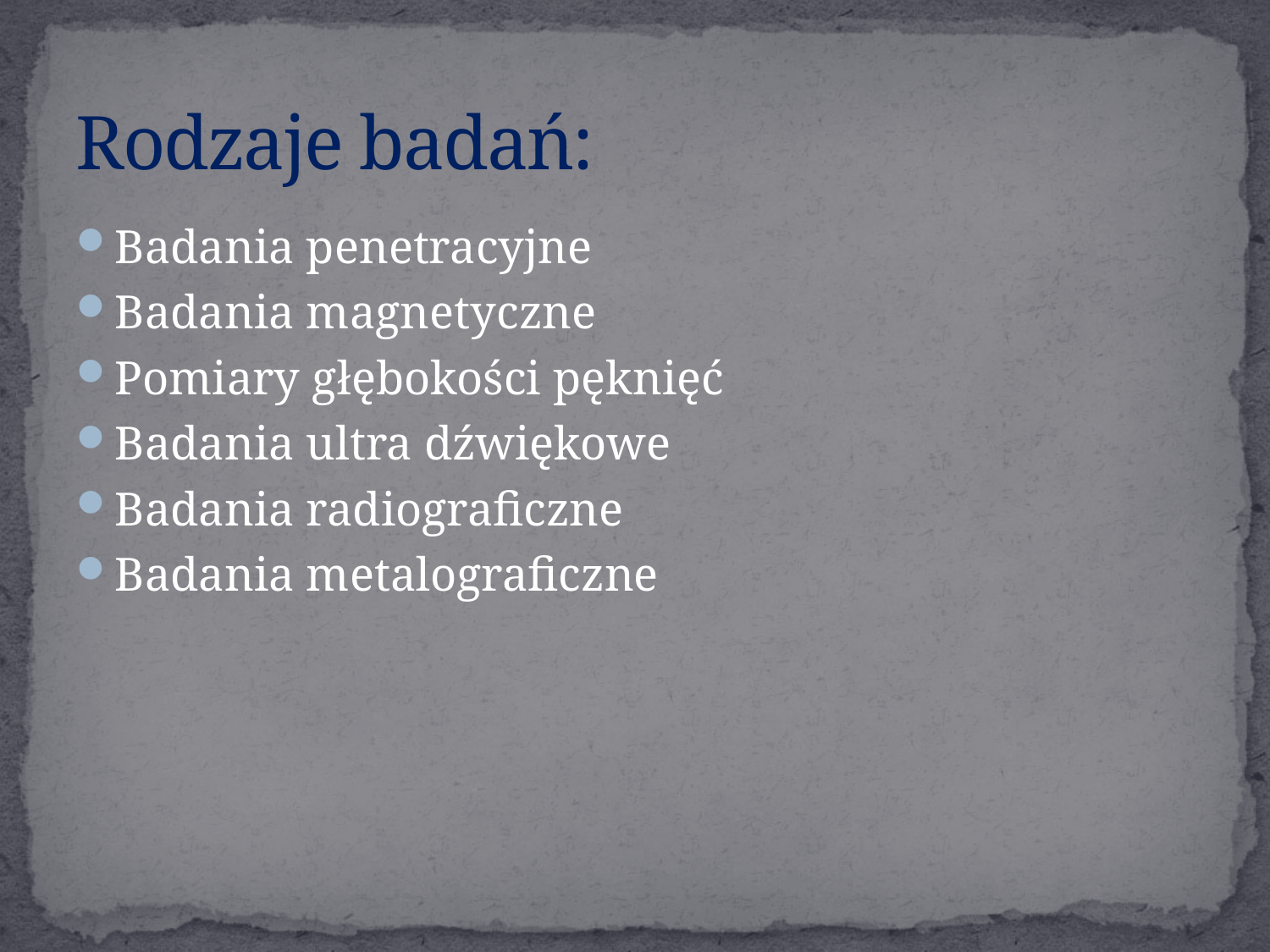

# Rodzaje badań:
Badania penetracyjne
Badania magnetyczne
Pomiary głębokości pęknięć
Badania ultra dźwiękowe
Badania radiograficzne
Badania metalograficzne